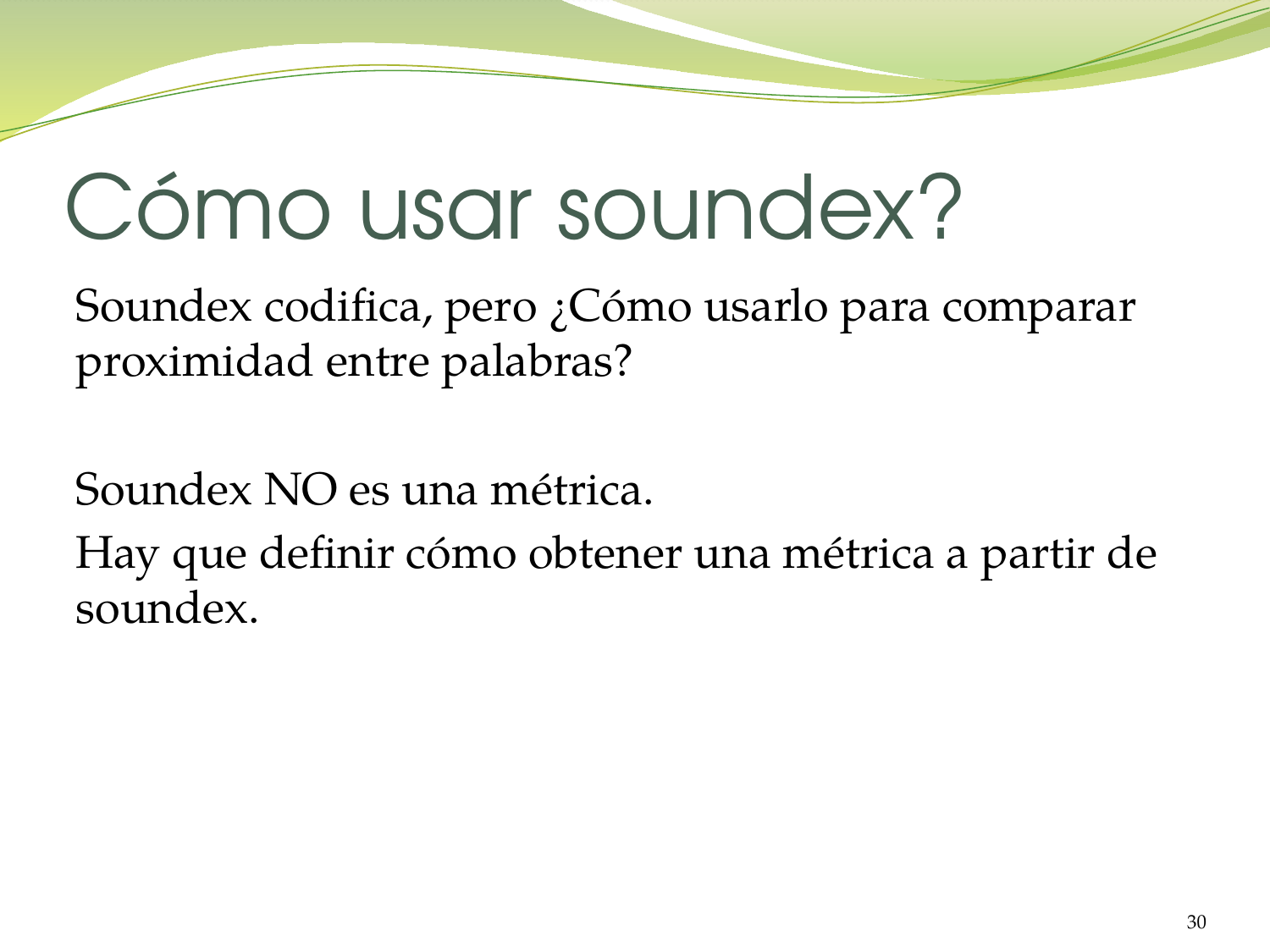

# Cómo usar soundex?
Soundex codifica, pero ¿Cómo usarlo para comparar proximidad entre palabras?

Soundex NO es una métrica.
Hay que definir cómo obtener una métrica a partir de soundex.

30